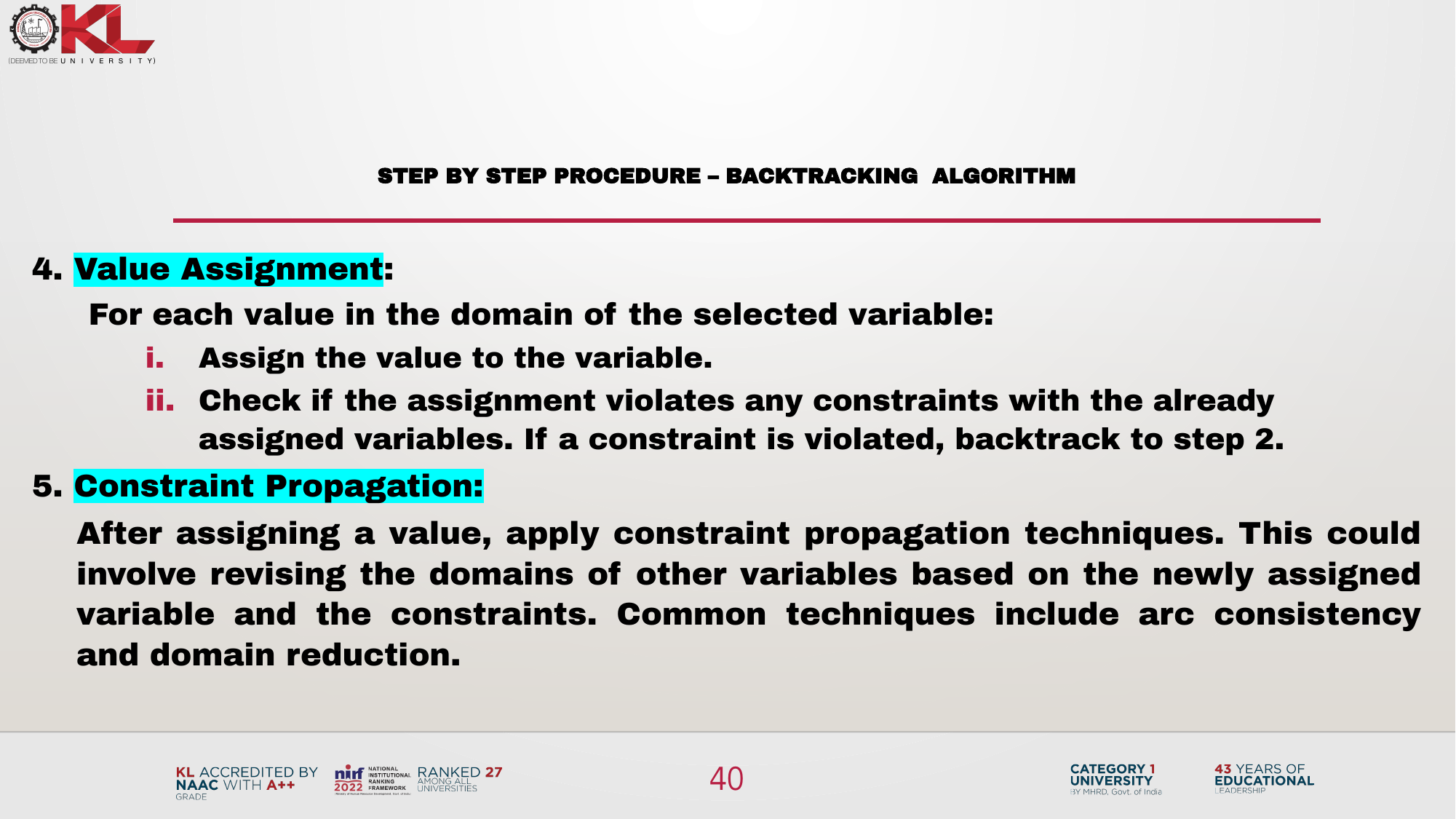

# Step by STEP procedure – Backtracking  algorithm
4. Value Assignment:
For each value in the domain of the selected variable:
Assign the value to the variable.
Check if the assignment violates any constraints with the already assigned variables. If a constraint is violated, backtrack to step 2.
5. Constraint Propagation:
After assigning a value, apply constraint propagation techniques. This could involve revising the domains of other variables based on the newly assigned variable and the constraints. Common techniques include arc consistency and domain reduction.

40